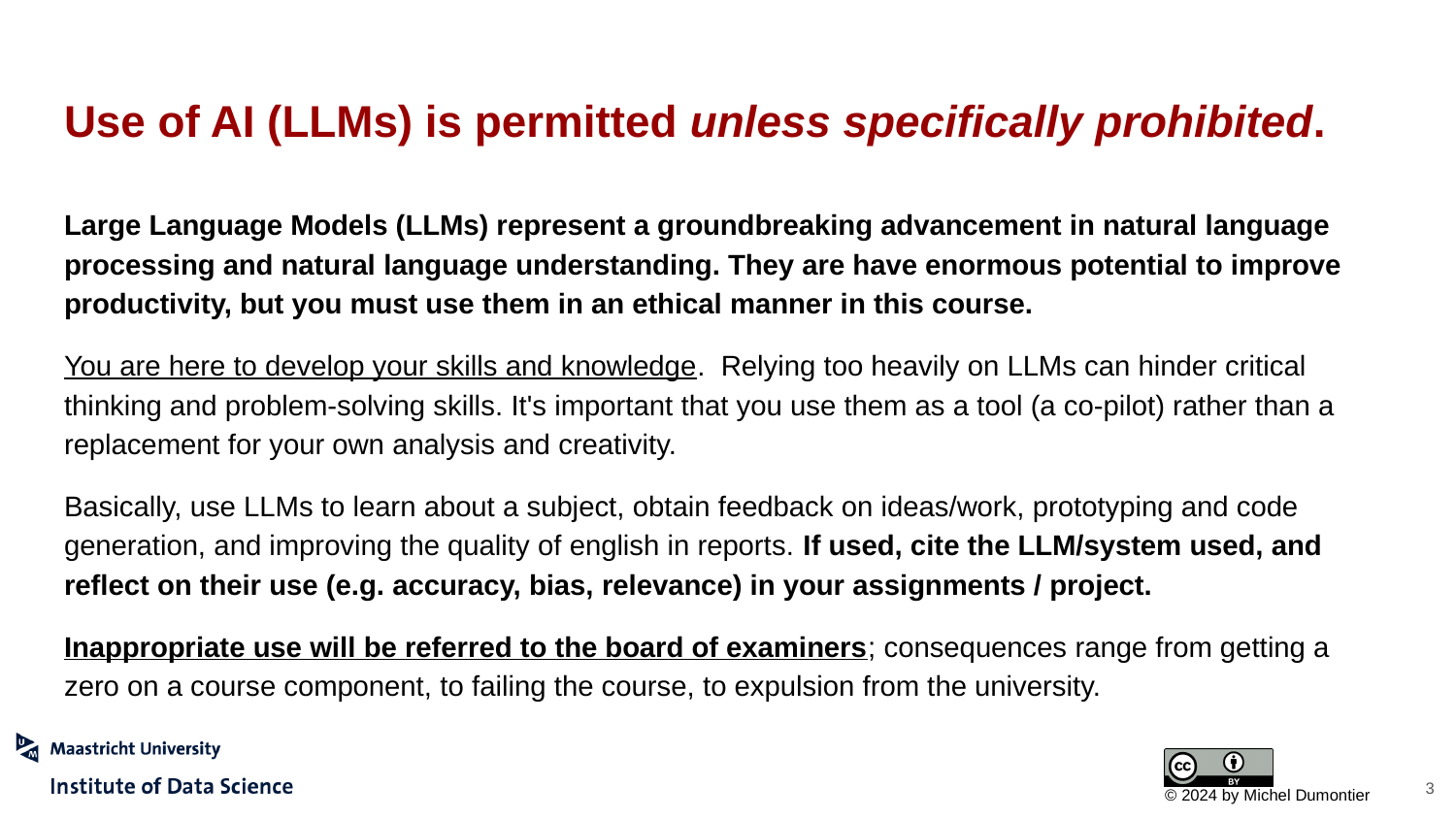

# Use of AI (LLMs) is permitted unless specifically prohibited.
Large Language Models (LLMs) represent a groundbreaking advancement in natural language processing and natural language understanding. They are have enormous potential to improve productivity, but you must use them in an ethical manner in this course.
You are here to develop your skills and knowledge.  Relying too heavily on LLMs can hinder critical thinking and problem-solving skills. It's important that you use them as a tool (a co-pilot) rather than a replacement for your own analysis and creativity.
Basically, use LLMs to learn about a subject, obtain feedback on ideas/work, prototyping and code generation, and improving the quality of english in reports. If used, cite the LLM/system used, and reflect on their use (e.g. accuracy, bias, relevance) in your assignments / project.
Inappropriate use will be referred to the board of examiners; consequences range from getting a zero on a course component, to failing the course, to expulsion from the university.
3